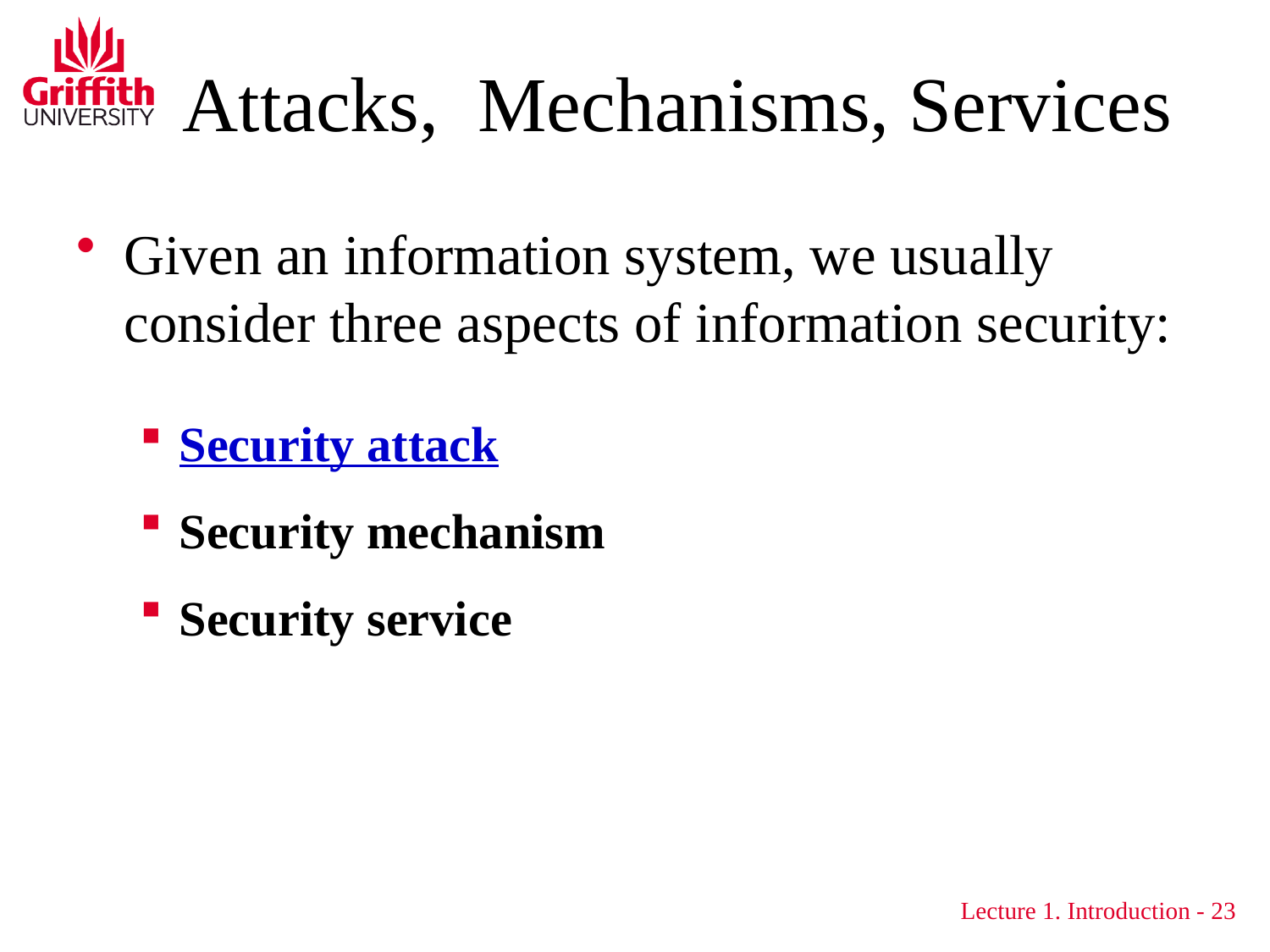

# Attacks,  Mechanisms, Services
Given an information system, we usually consider three aspects of information security:

Security attack
Security mechanism
Security service
Lecture 1. Introduction - 23